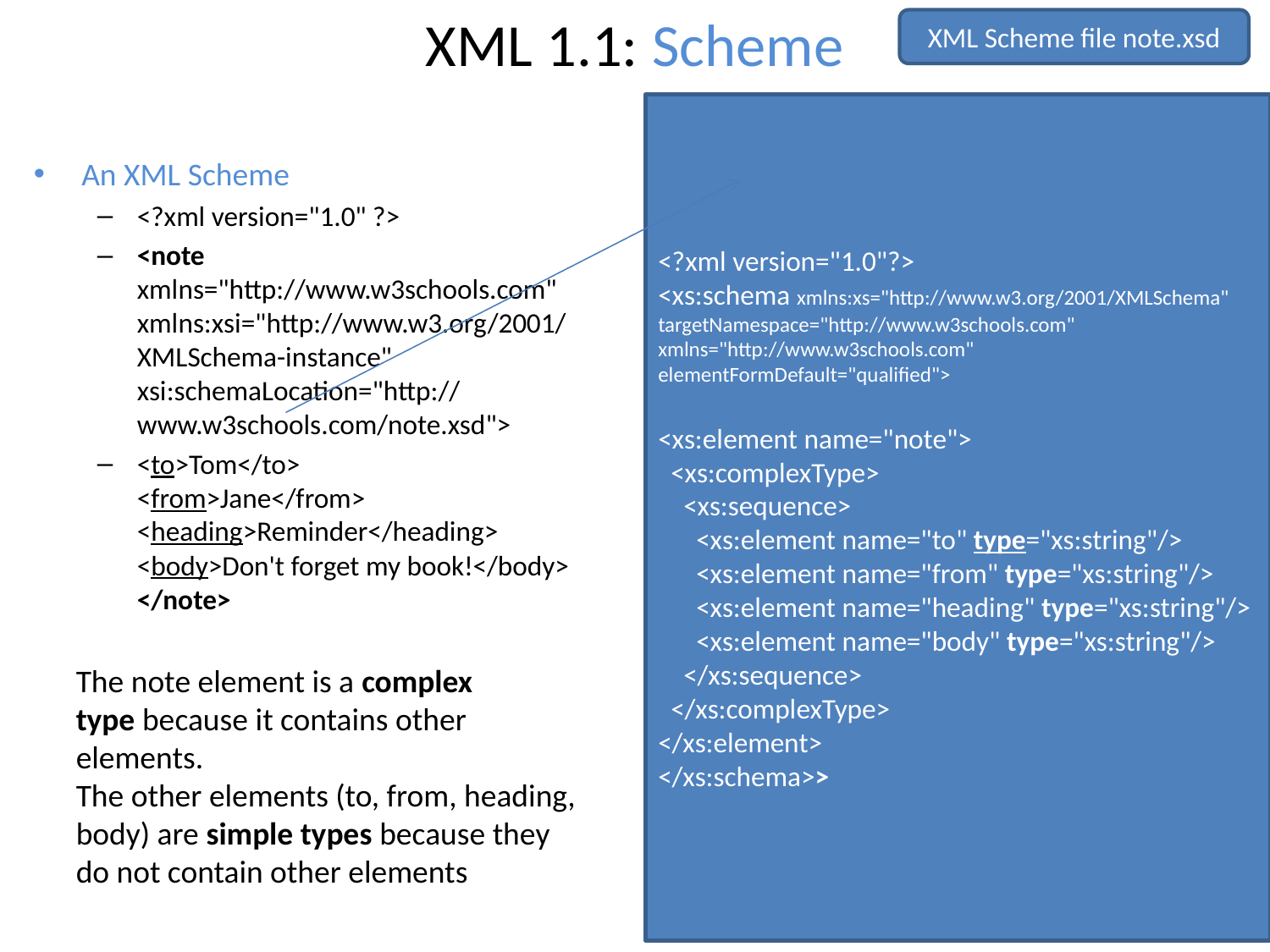

# XML 1.1: Scheme
XML Scheme file note.xsd
<?xml version="1.0"?>
<xs:schema xmlns:xs="http://www.w3.org/2001/XMLSchema"
targetNamespace="http://www.w3schools.com"
xmlns="http://www.w3schools.com"
elementFormDefault="qualified">
<xs:element name="note">
  <xs:complexType>
    <xs:sequence>
      <xs:element name="to" type="xs:string"/>
      <xs:element name="from" type="xs:string"/>
      <xs:element name="heading" type="xs:string"/>
      <xs:element name="body" type="xs:string"/>
    </xs:sequence>
  </xs:complexType>
</xs:element>
</xs:schema>>
An XML Scheme
<?xml version="1.0" ?>
<note  xmlns="http://www.w3schools.com"
xmlns:xsi="http://www.w3.org/2001/XMLSchema-instance"
xsi:schemaLocation="http://www.w3schools.com/note.xsd">
<to>Tom</to>
<from>Jane</from>
<heading>Reminder</heading>
<body>Don't forget my book!</body>
</note>
The note element is a complex type because it contains other elements.
The other elements (to, from, heading, body) are simple types because they do not contain other elements